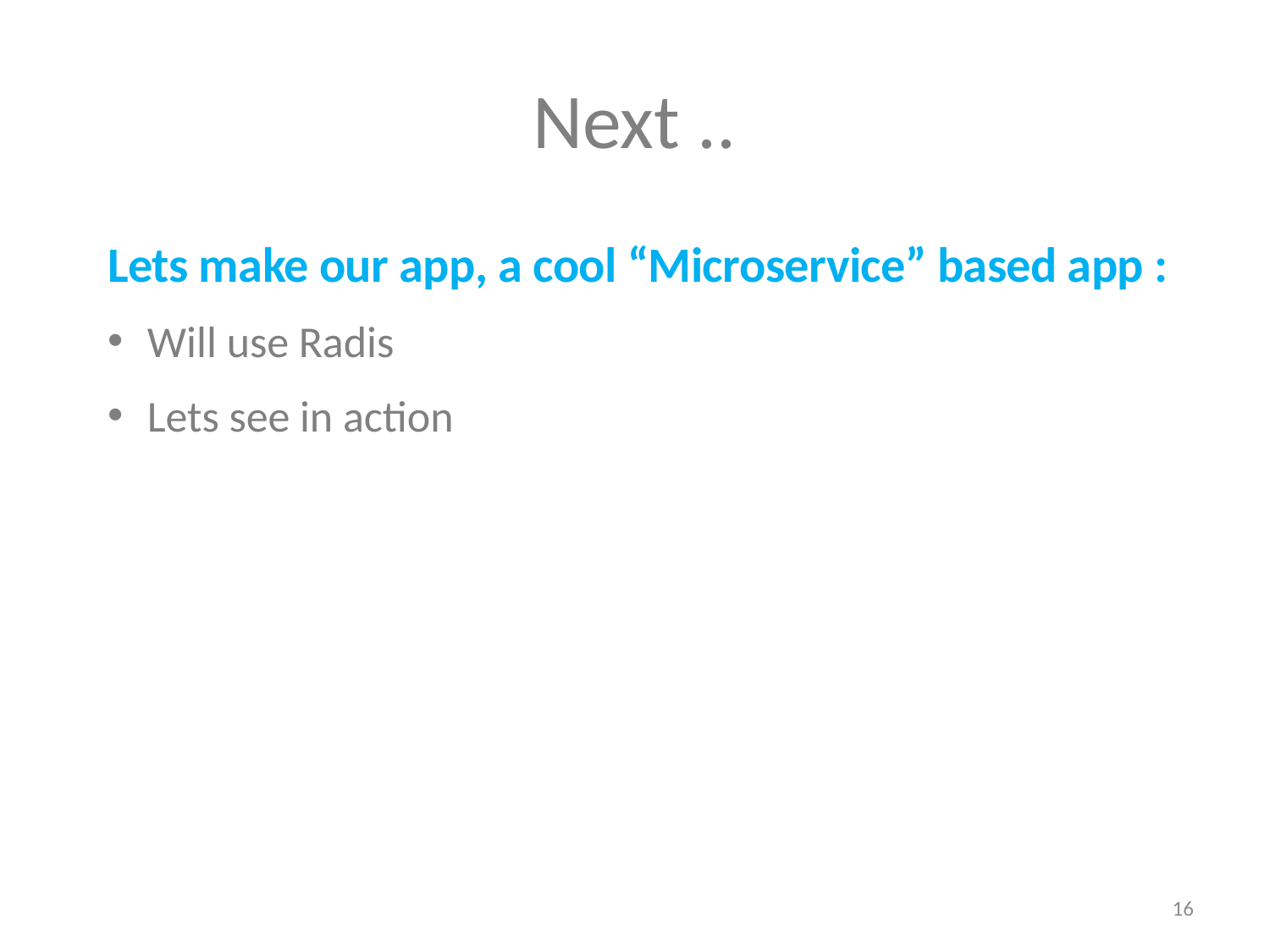

# Next ..
Lets make our app, a cool “Microservice” based app :
Will use Radis
Lets see in action

16